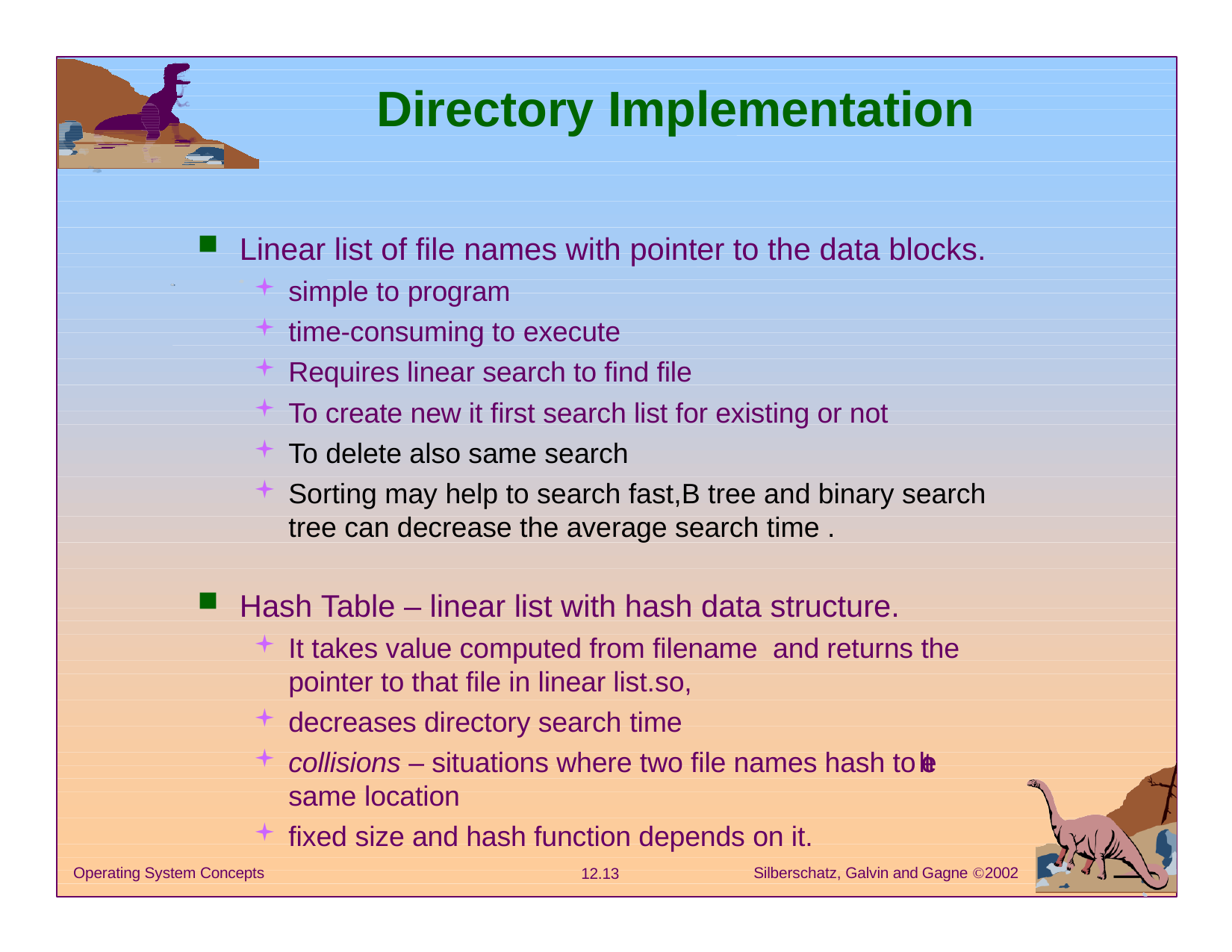

# Directory Implementation

Linear list of file names with pointer to the data blocks.
simple to program
time-consuming to execute
Requires linear search to find file
To create new it first search list for existing or not
To delete also same search
Sorting may help to search fast,B tree and binary search tree can decrease the average search time .

Hash Table – linear list with hash data structure.
It takes value computed from filename  and returns the pointer to that file in linear list.so,
decreases directory search time
collisions – situations where two file names hash to the  same location
fixed size and hash function depends on it.

Silberschatz, Galvin and Gagne ©2002
Operating System Concepts
12.13